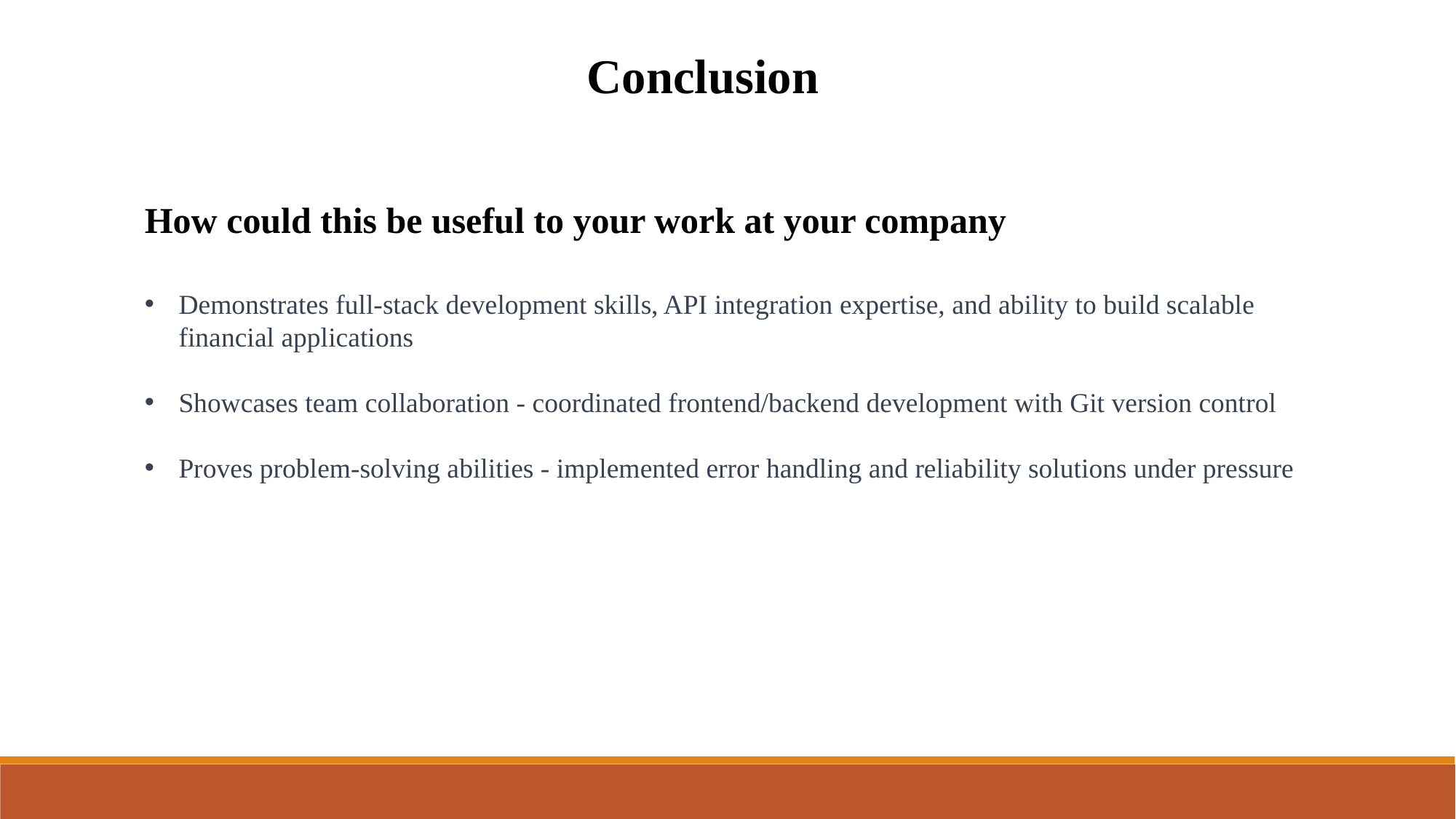

Conclusion
How could this be useful to your work at your company
Demonstrates full-stack development skills, API integration expertise, and ability to build scalable financial applications

Showcases team collaboration - coordinated frontend/backend development with Git version control

Proves problem-solving abilities - implemented error handling and reliability solutions under pressure